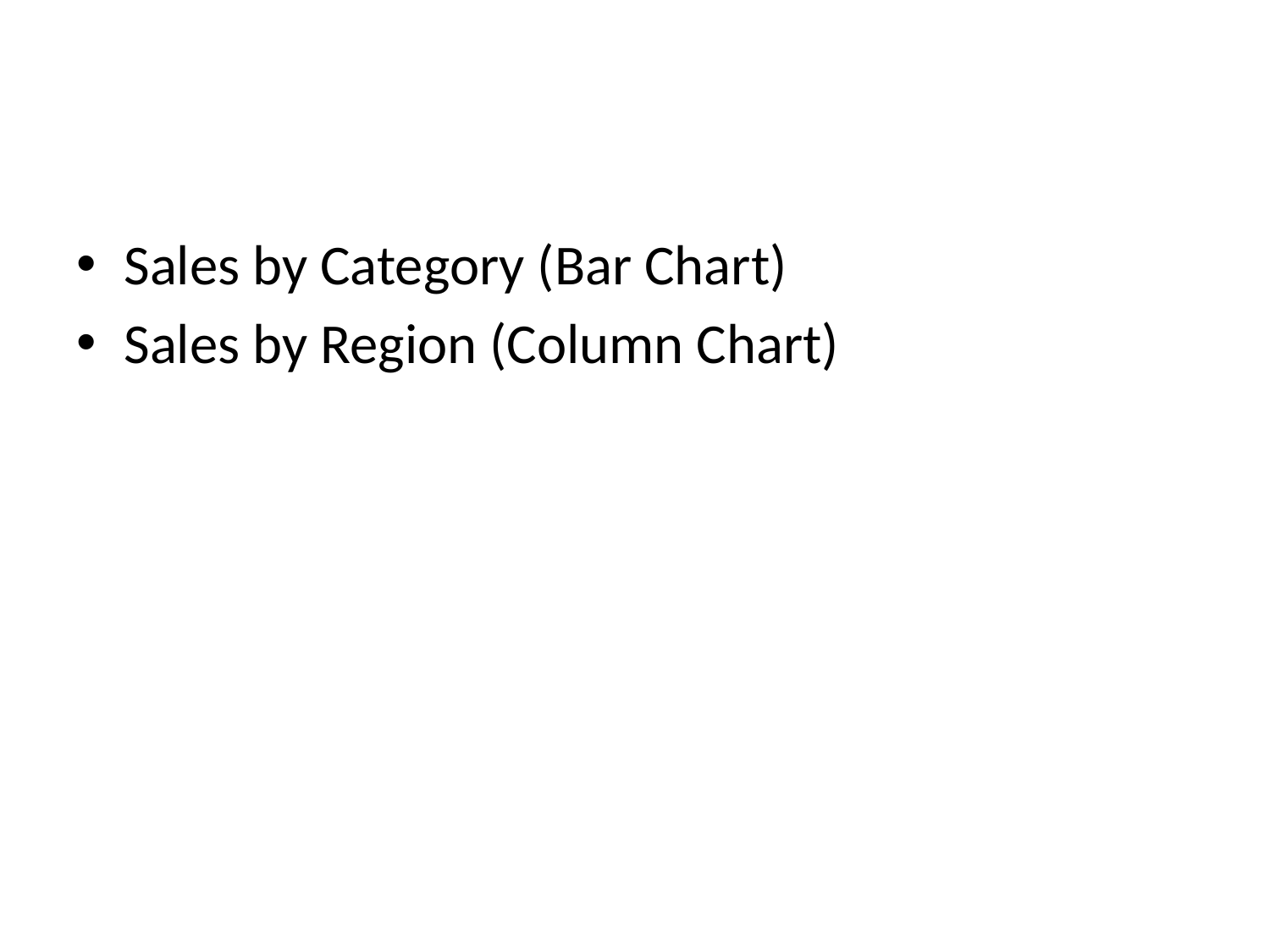

Sales by Category (Bar Chart)
Sales by Region (Column Chart)